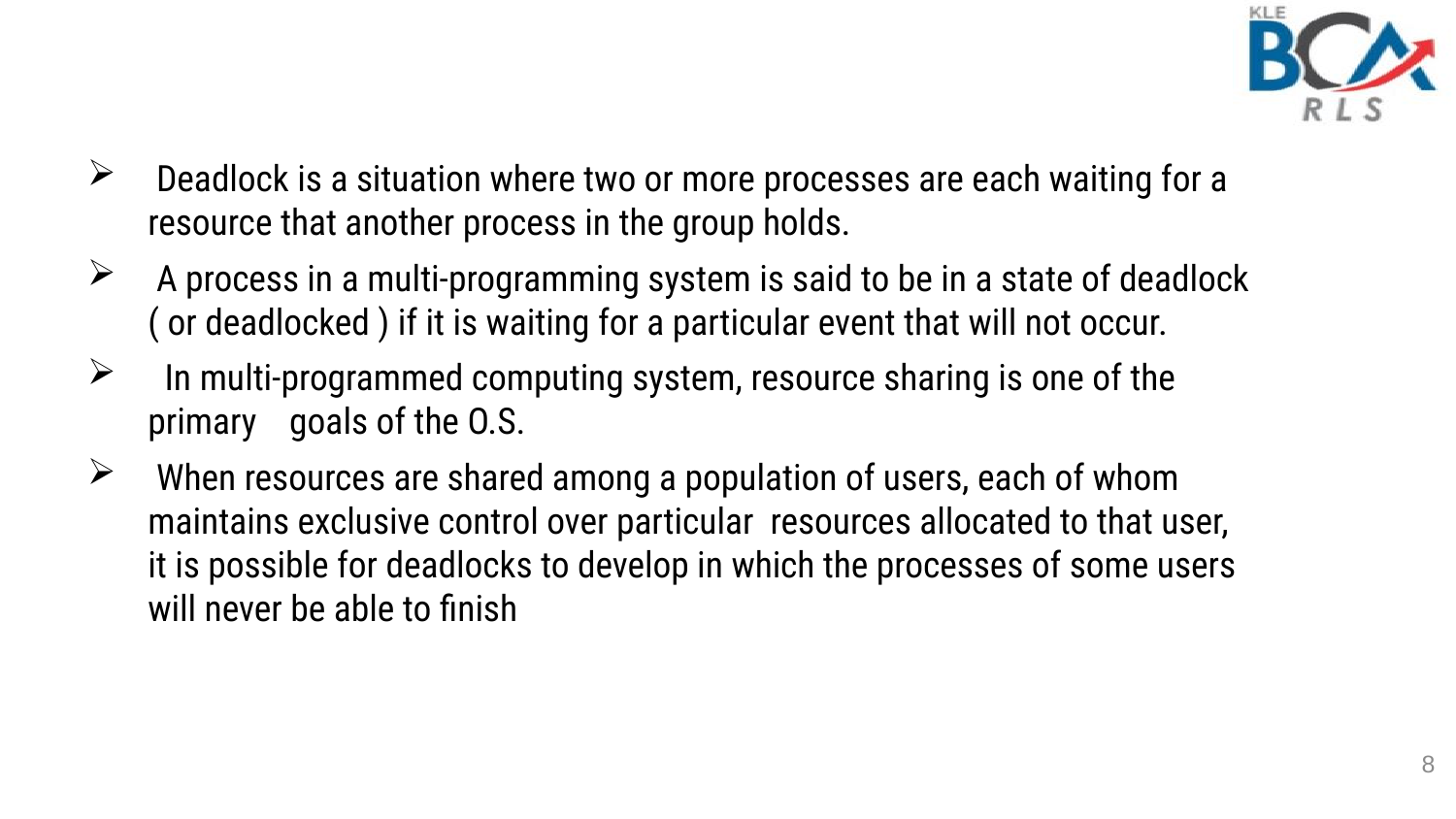

Deadlock is a situation where two or more processes are each waiting for a     resource that another process in the group holds.
 A process in a multi-programming system is said to be in a state of deadlock ( or deadlocked ) if it is waiting for a particular event that will not occur.
  In multi-programmed computing system, resource sharing is one of the primary    goals of the O.S.
 When resources are shared among a population of users, each of whom    maintains exclusive control over particular  resources allocated to that user,     it is possible for deadlocks to develop in which the processes of some users  will never be able to finish
8